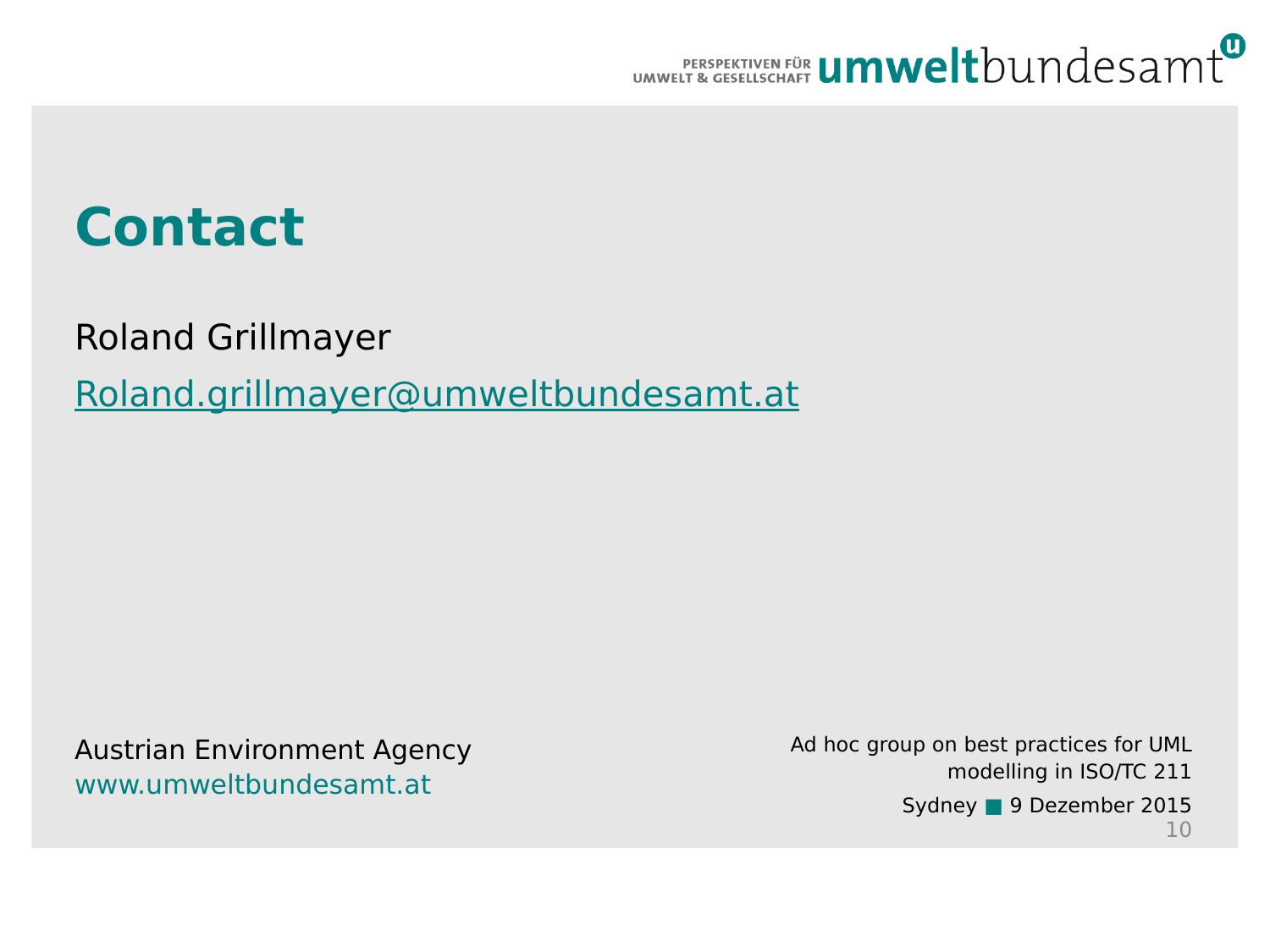

# Contact
Roland Grillmayer
Roland.grillmayer@umweltbundesamt.at

Austrian Environment Agency
www.umweltbundesamt.at
Ad hoc group on best practices for UML modelling in ISO/TC 211
Sydney ■ 9 Dezember 2015
10